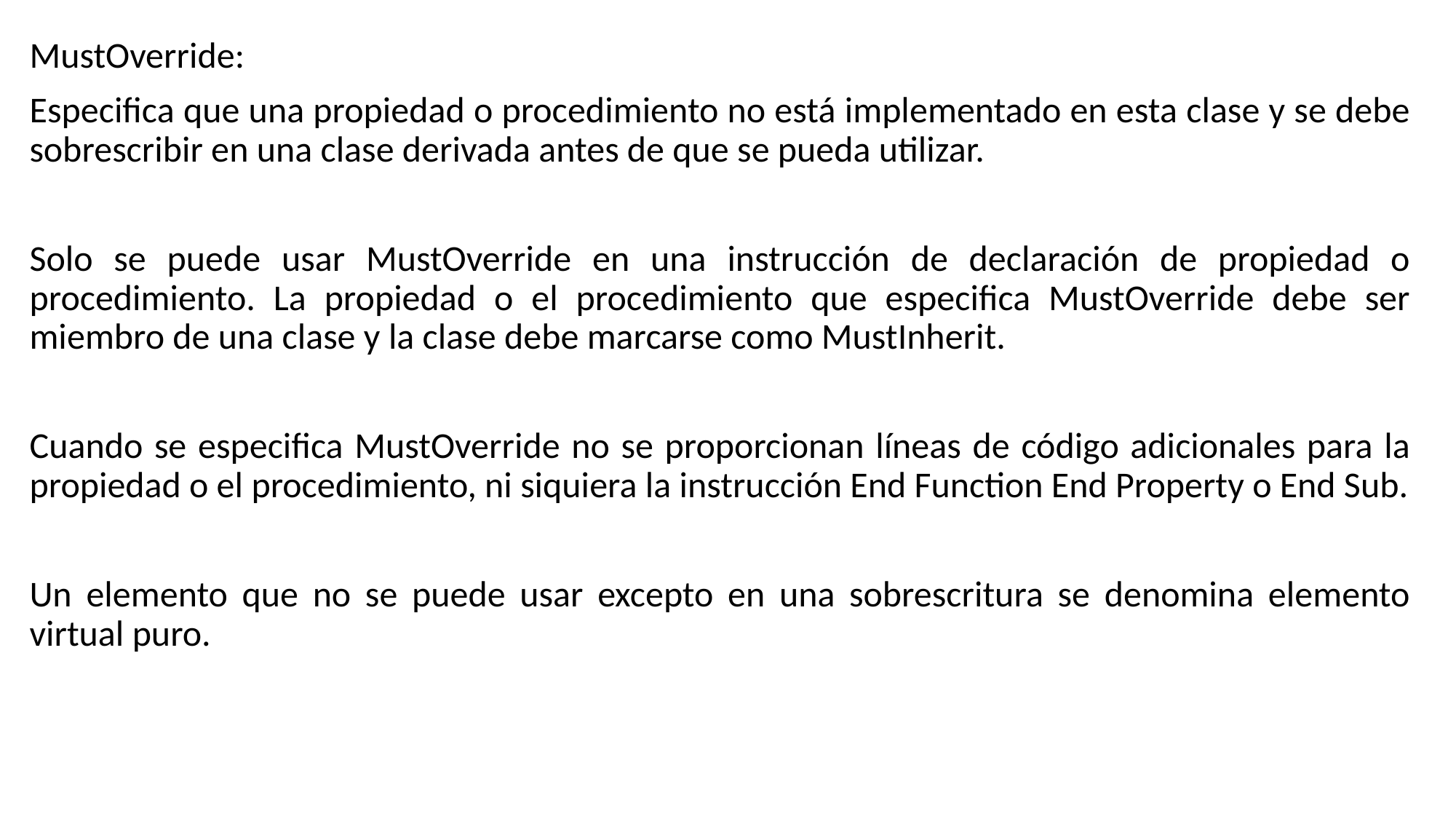

MustOverride:
Especifica que una propiedad o procedimiento no está implementado en esta clase y se debe sobrescribir en una clase derivada antes de que se pueda utilizar.

Solo se puede usar MustOverride en una instrucción de declaración de propiedad o procedimiento. La propiedad o el procedimiento que especifica MustOverride debe ser miembro de una clase y la clase debe marcarse como MustInherit.

Cuando se especifica MustOverride no se proporcionan líneas de código adicionales para la propiedad o el procedimiento, ni siquiera la instrucción End Function End Property o End Sub.

Un elemento que no se puede usar excepto en una sobrescritura se denomina elemento virtual puro.